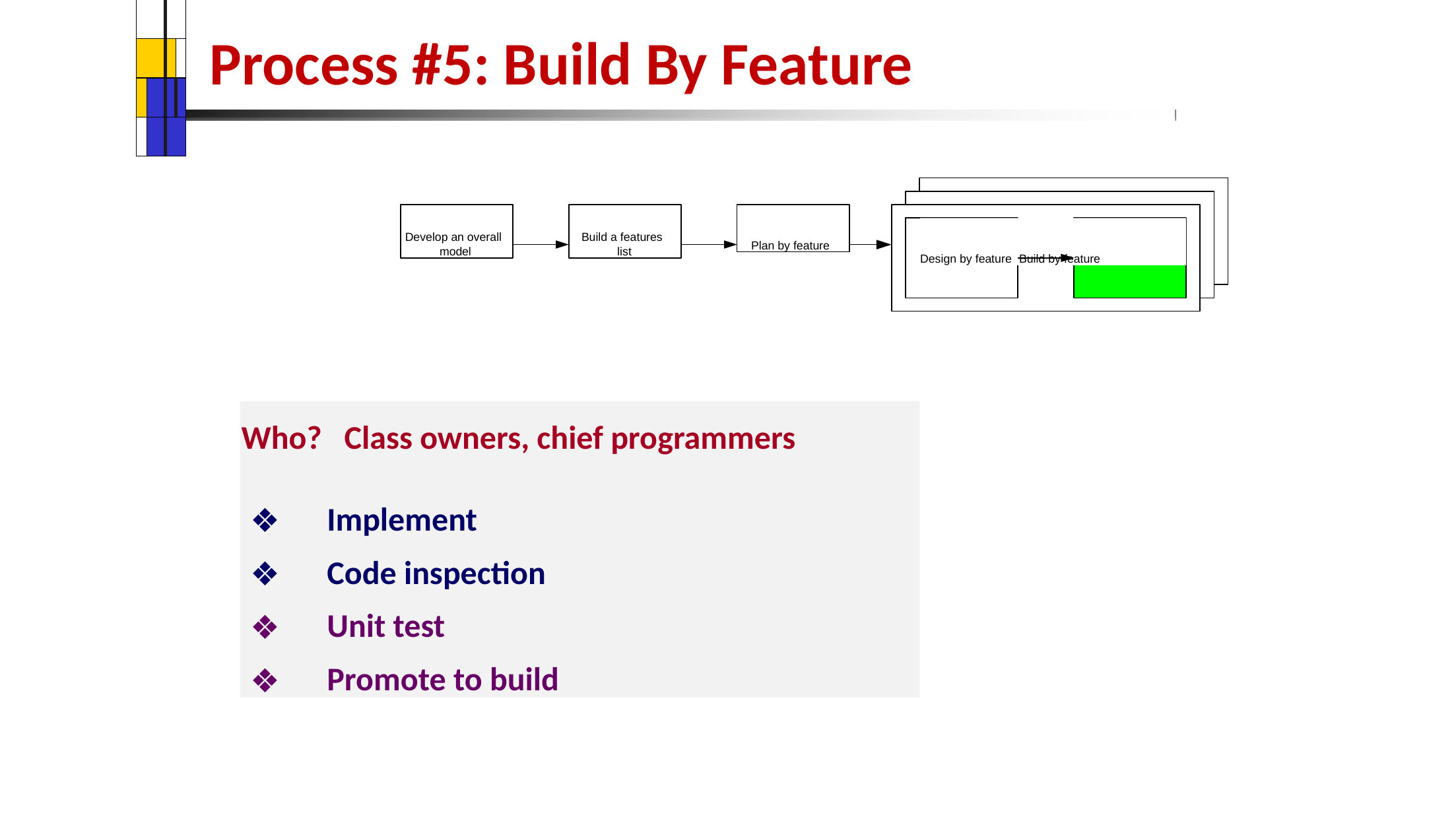

|  |  |  |  |
| --- | --- | --- | --- |
|  |  |  |  |
|  |  |  |  |
|  |  |  |  |
# Process #5: Build By Feature

Develop an overall  model

Build a features  list

Plan by feature

Design by feature	Build by feature

Who?   Class owners, chief programmers

Implement
Code inspection
Unit test
Promote to build